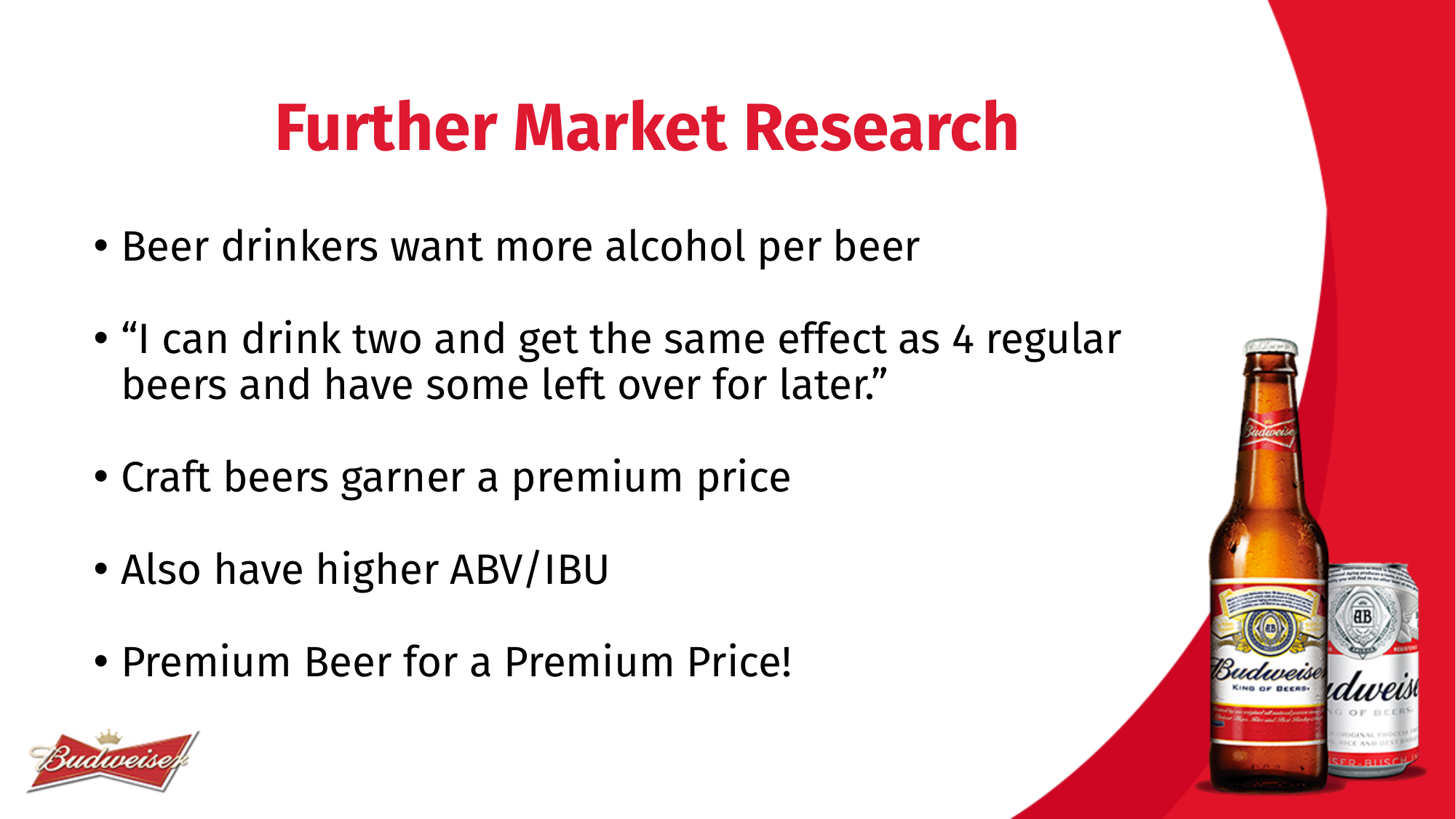

# Further Market Research
Beer drinkers want more alcohol per beer

“I can drink two and get the same effect as 4 regular beers and have some left over for later.”

Craft beers garner a premium price

Also have higher ABV/IBU

Premium Beer for a Premium Price!